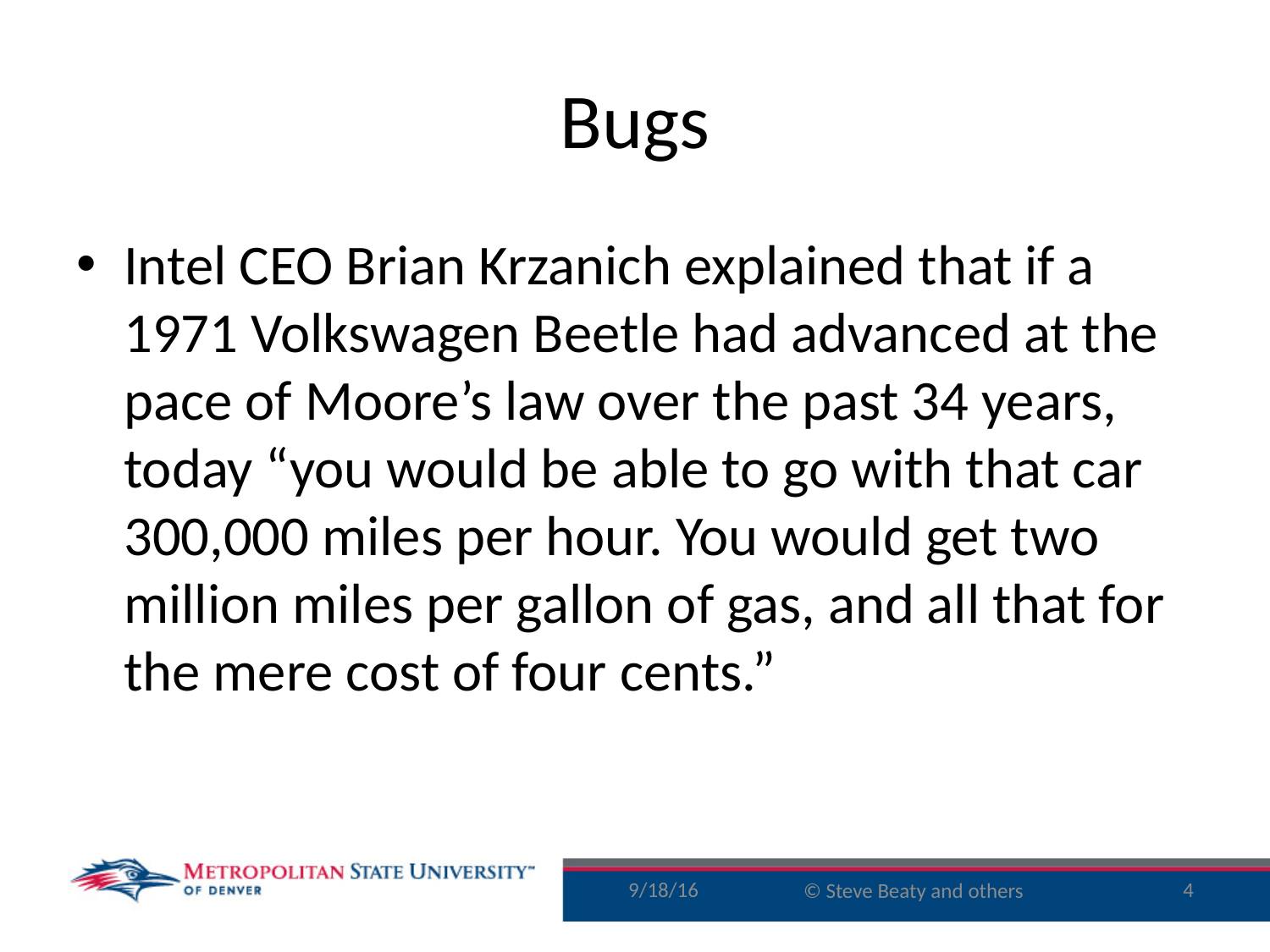

# Bugs
Intel CEO Brian Krzanich explained that if a 1971 Volkswagen Beetle had advanced at the pace of Moore’s law over the past 34 years, today “you would be able to go with that car 300,000 miles per hour. You would get two million miles per gallon of gas, and all that for the mere cost of four cents.”
9/18/16
4
© Steve Beaty and others